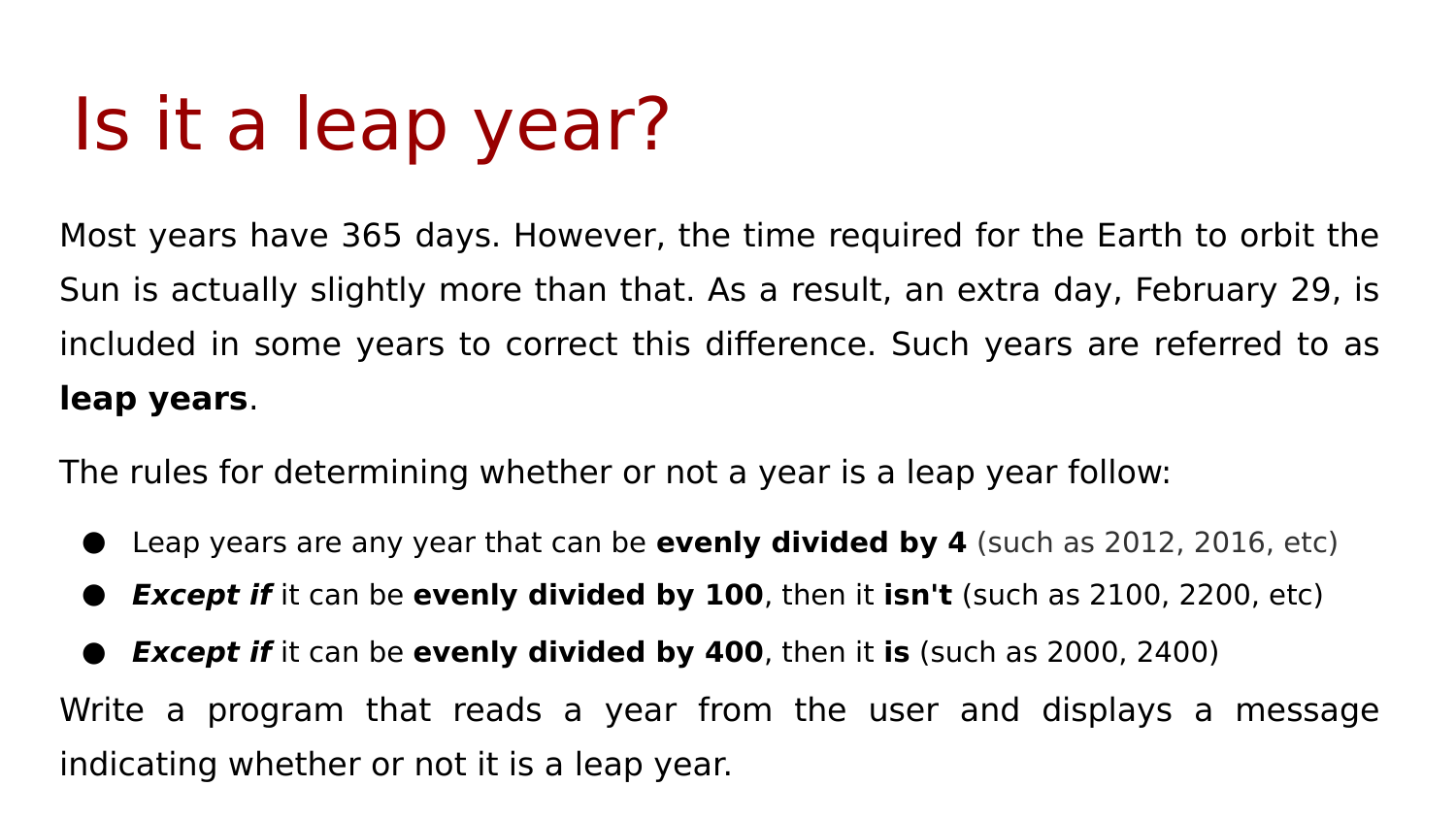

# Is it a leap year?
Most years have 365 days. However, the time required for the Earth to orbit the Sun is actually slightly more than that. As a result, an extra day, February 29, is included in some years to correct this difference. Such years are referred to as leap years.
The rules for determining whether or not a year is a leap year follow:
Leap years are any year that can be evenly divided by 4 (such as 2012, 2016, etc)

Write a program that reads a year from the user and displays a message indicating whether or not it is a leap year.
Except if it can be evenly divided by 100, then it isn't (such as 2100, 2200, etc)
Except if it can be evenly divided by 400, then it is (such as 2000, 2400)